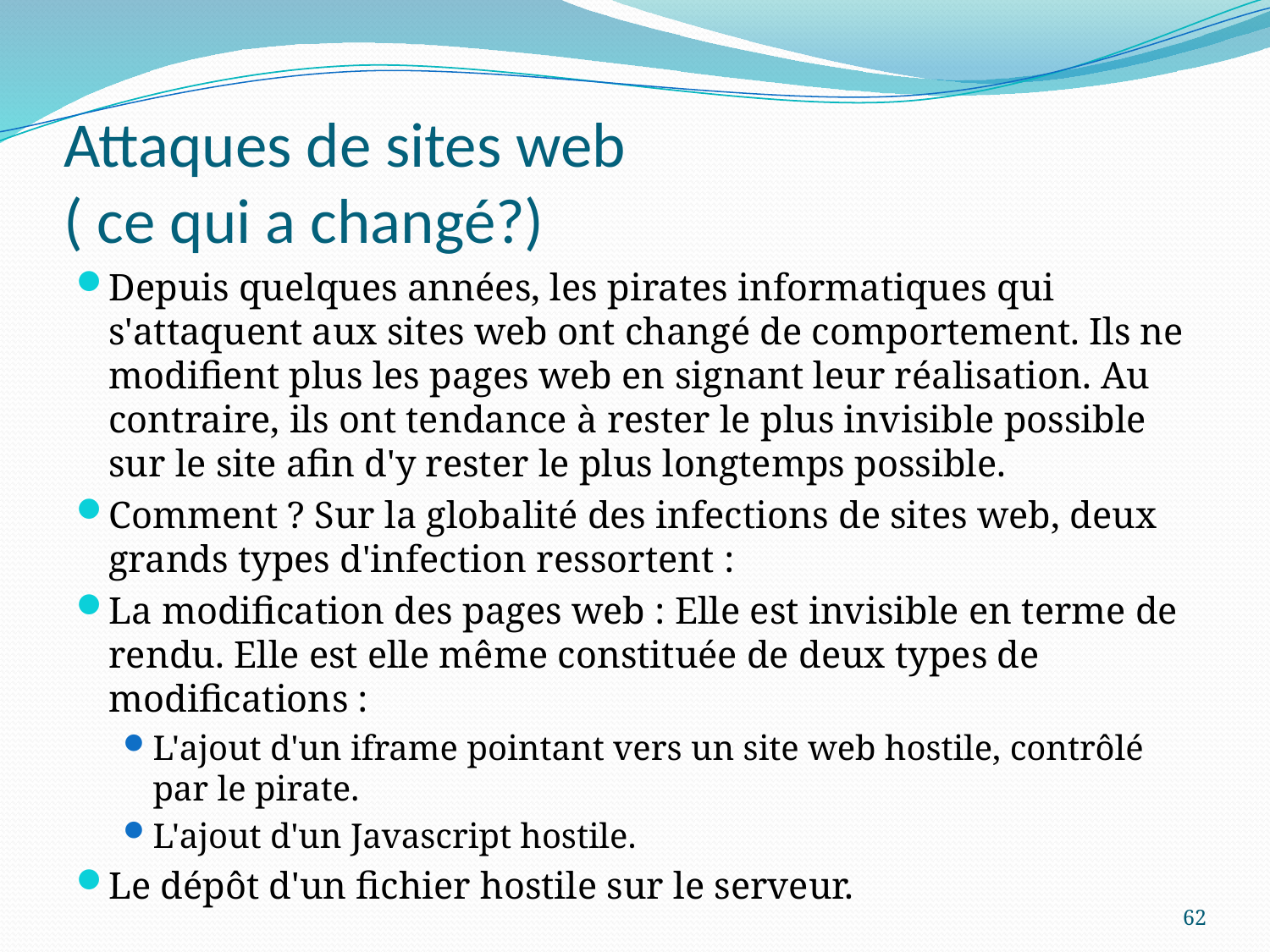

# Attaques de sites web ( ce qui a changé?)
Depuis quelques années, les pirates informatiques qui s'attaquent aux sites web ont changé de comportement. Ils ne modifient plus les pages web en signant leur réalisation. Au contraire, ils ont tendance à rester le plus invisible possible sur le site afin d'y rester le plus longtemps possible.
Comment ? Sur la globalité des infections de sites web, deux grands types d'infection ressortent :
La modification des pages web : Elle est invisible en terme de rendu. Elle est elle même constituée de deux types de modifications :
L'ajout d'un iframe pointant vers un site web hostile, contrôlé par le pirate.
L'ajout d'un Javascript hostile.
Le dépôt d'un fichier hostile sur le serveur.

62